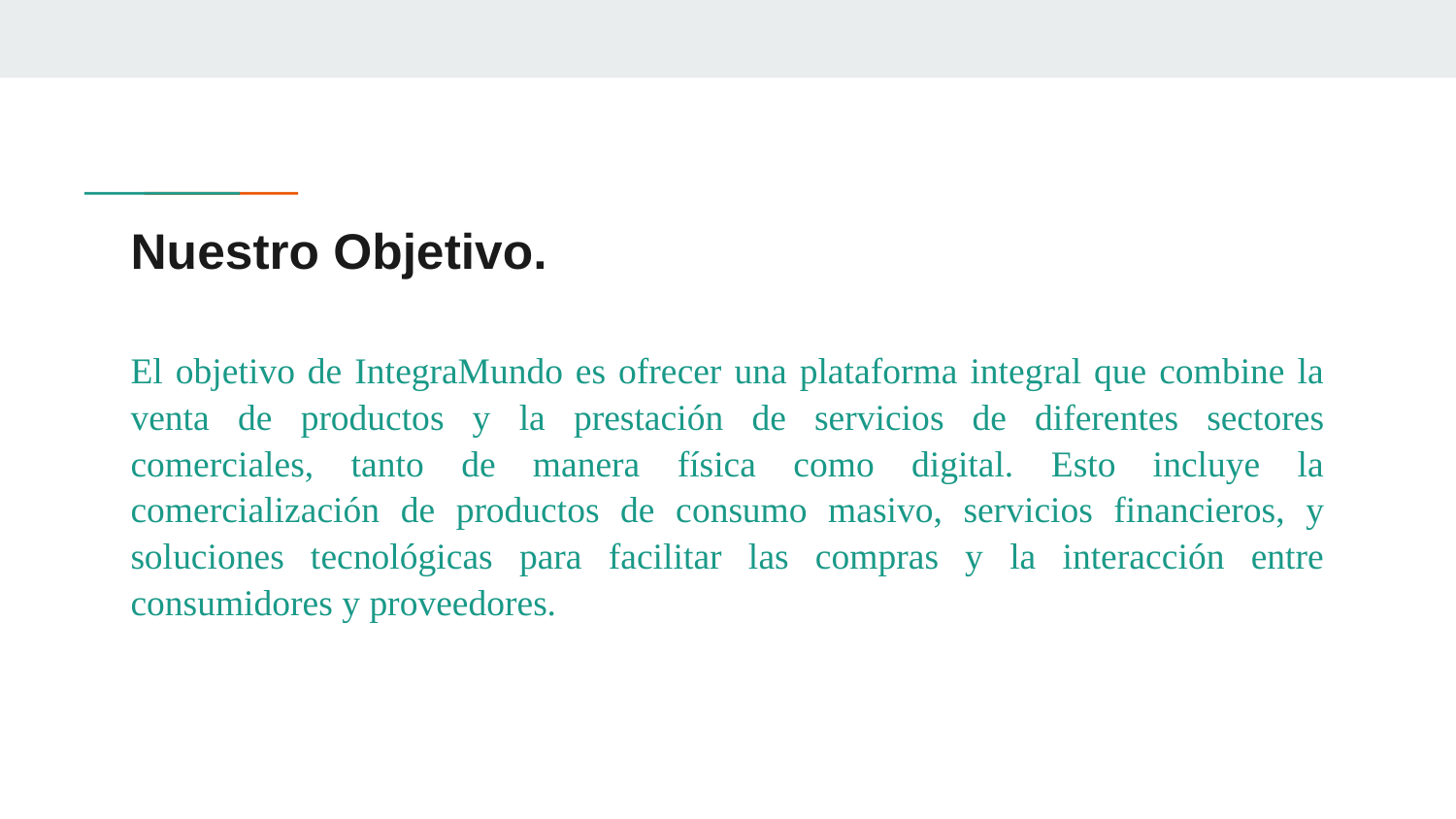

# Nuestro Objetivo.
El objetivo de IntegraMundo es ofrecer una plataforma integral que combine la venta de productos y la prestación de servicios de diferentes sectores comerciales, tanto de manera física como digital. Esto incluye la comercialización de productos de consumo masivo, servicios financieros, y soluciones tecnológicas para facilitar las compras y la interacción entre consumidores y proveedores.